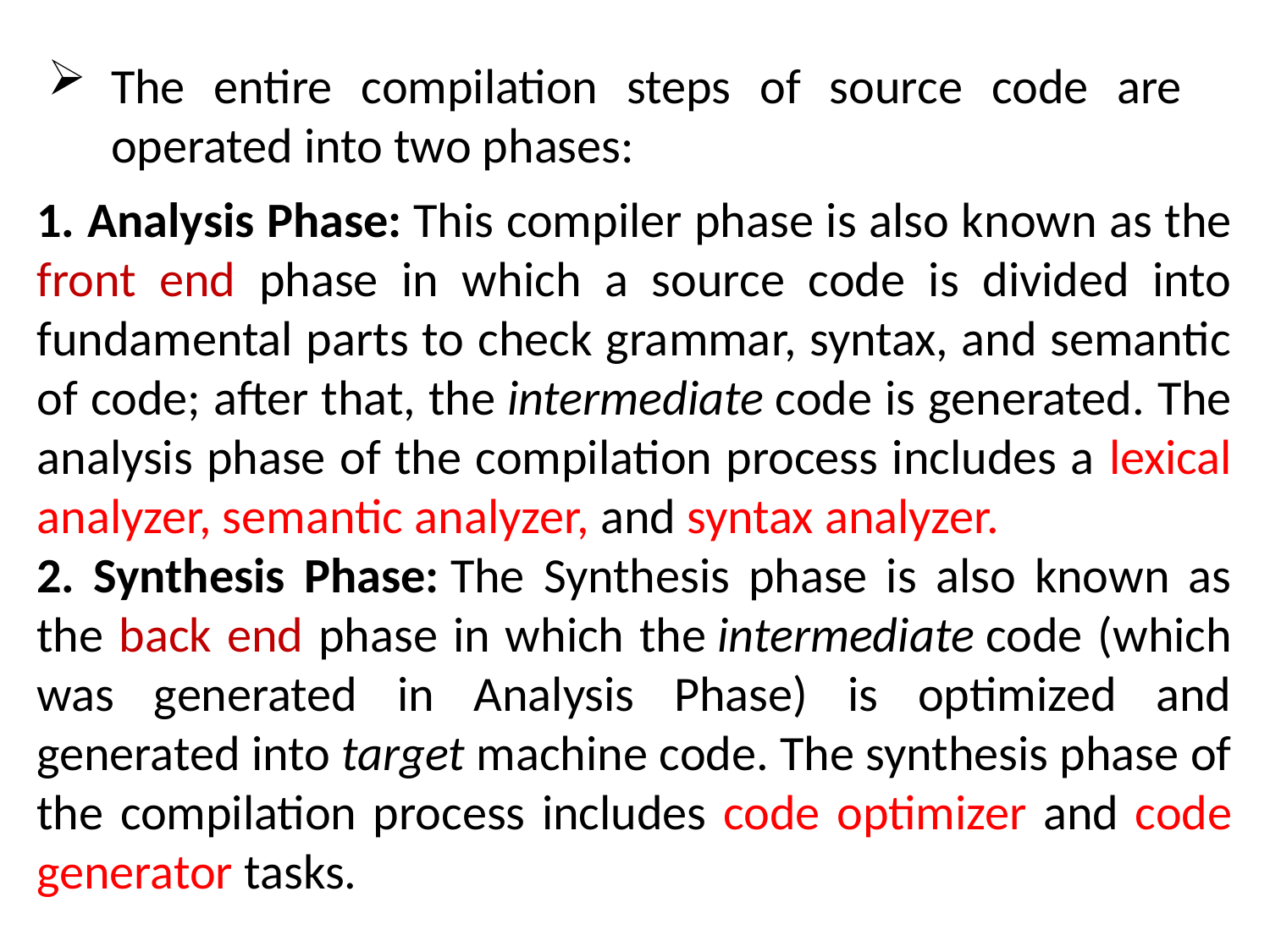

The entire compilation steps of source code are operated into two phases:
1. Analysis Phase: This compiler phase is also known as the front end phase in which a source code is divided into fundamental parts to check grammar, syntax, and semantic of code; after that, the intermediate code is generated. The analysis phase of the compilation process includes a lexical analyzer, semantic analyzer, and syntax analyzer.
2. Synthesis Phase: The Synthesis phase is also known as the back end phase in which the intermediate code (which was generated in Analysis Phase) is optimized and generated into target machine code. The synthesis phase of the compilation process includes code optimizer and code generator tasks.